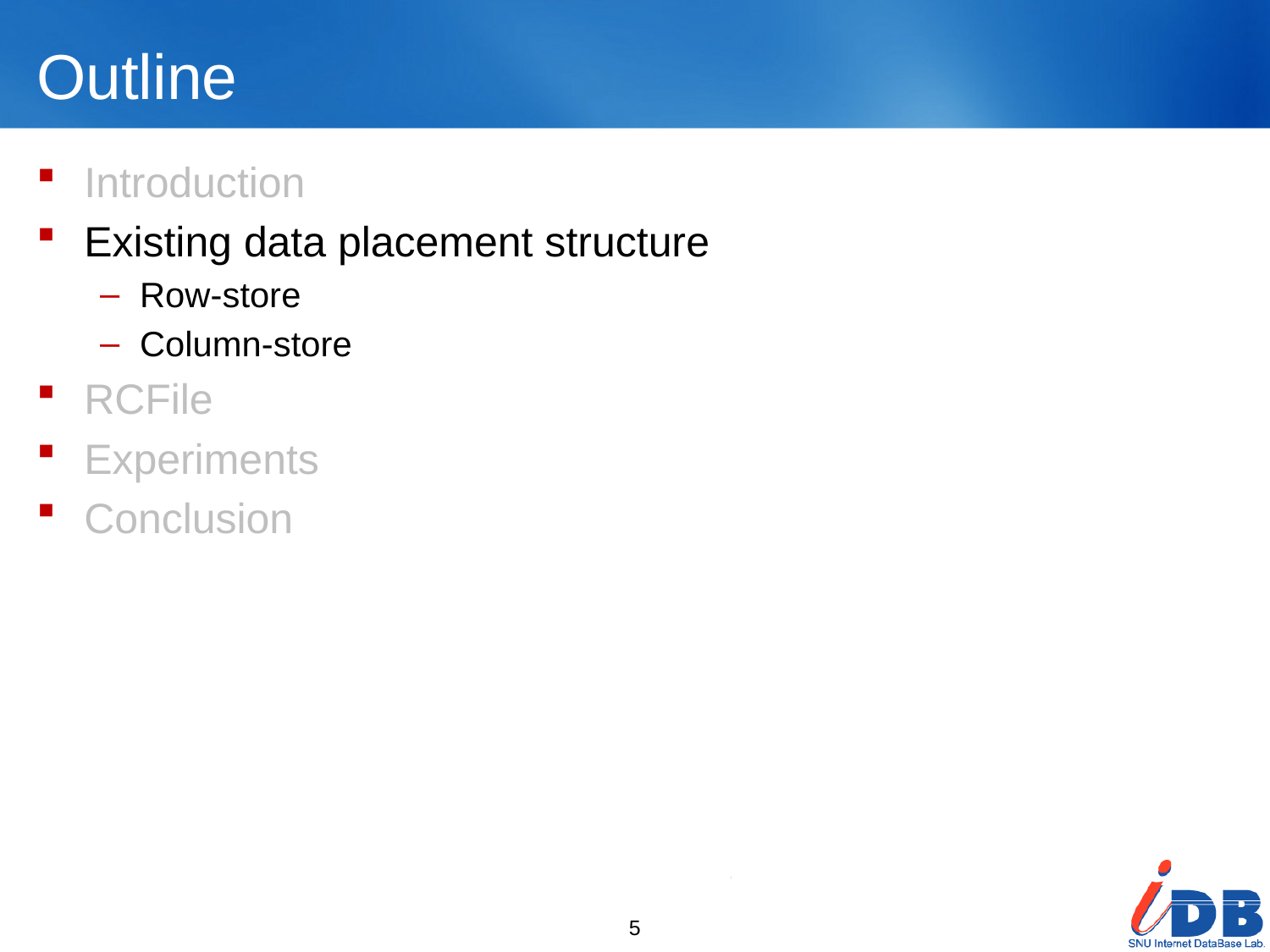

# Outline
Introduction
Existing data placement structure
Row-store
Column-store
RCFile
Experiments
Conclusion
5